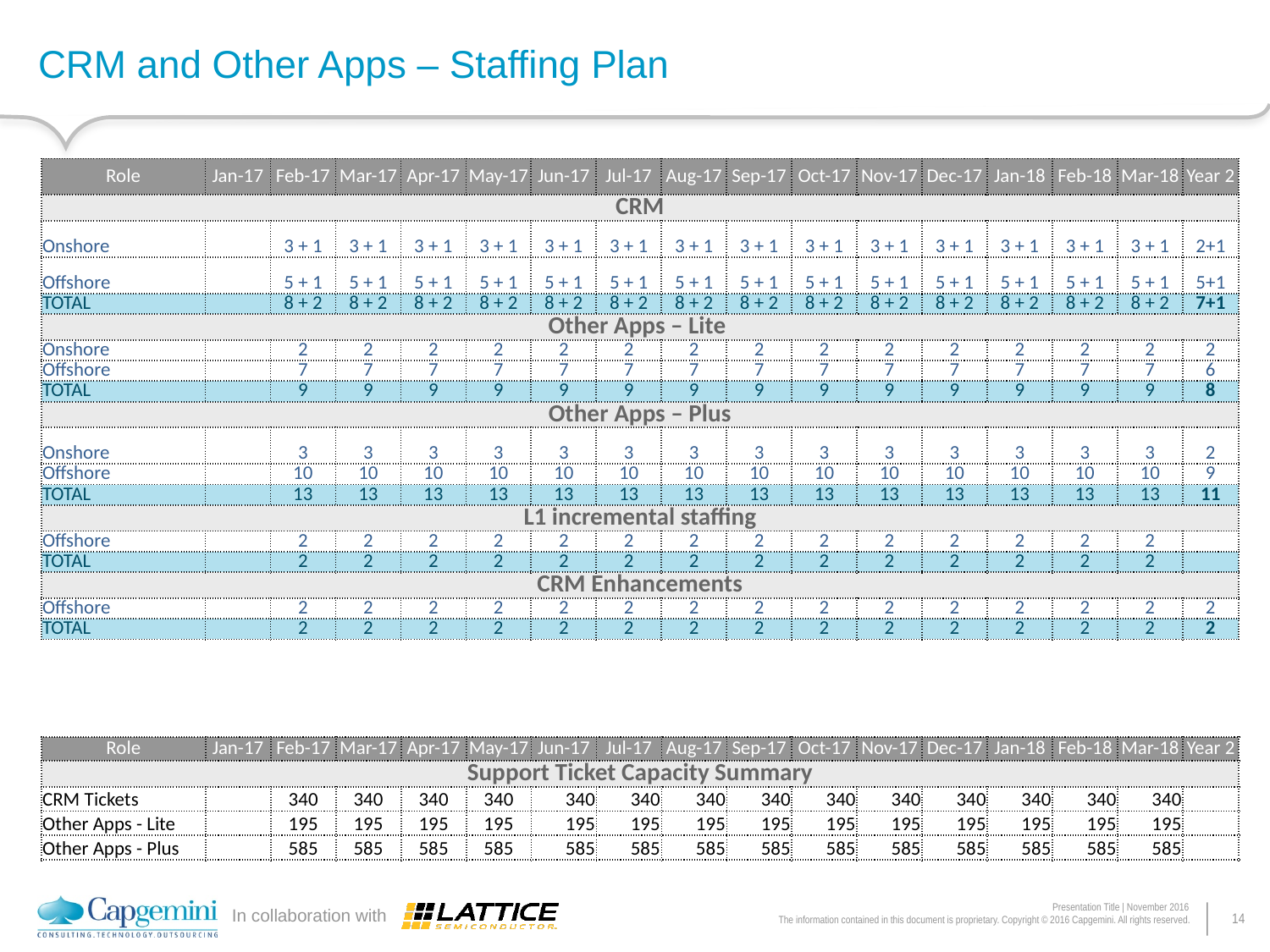

# CRM and Other Apps – Staffing Plan
| Role | Jan-17 | Feb-17 | Mar-17 | Apr-17 | May-17 | Jun-17 | Jul-17 | Aug-17 | Sep-17 | Oct-17 | Nov-17 | Dec-17 | Jan-18 | Feb-18 | Mar-18 | Year 2 |
| --- | --- | --- | --- | --- | --- | --- | --- | --- | --- | --- | --- | --- | --- | --- | --- | --- |
| CRM |  |  |  |  |  |  |  |  |  |  |  |  |  |  |  |  |
| Onshore |  | 3 + 1 | 3 + 1 | 3 + 1 | 3 + 1 | 3 + 1 | 3 + 1 | 3 + 1 | 3 + 1 | 3 + 1 | 3 + 1 | 3 + 1 | 3 + 1 | 3 + 1 | 3 + 1 | 2+1 |
| Offshore |  | 5 + 1 | 5 + 1 | 5 + 1 | 5 + 1 | 5 + 1 | 5 + 1 | 5 + 1 | 5 + 1 | 5 + 1 | 5 + 1 | 5 + 1 | 5 + 1 | 5 + 1 | 5 + 1 | 5+1 |
| TOTAL |  | 8 + 2 | 8 + 2 | 8 + 2 | 8 + 2 | 8 + 2 | 8 + 2 | 8 + 2 | 8 + 2 | 8 + 2 | 8 + 2 | 8 + 2 | 8 + 2 | 8 + 2 | 8 + 2 | 7+1 |
| Other Apps – Lite |  |  |  |  |  |  |  |  |  |  |  |  |  |  |  |  |
| Onshore |  | 2 | 2 | 2 | 2 | 2 | 2 | 2 | 2 | 2 | 2 | 2 | 2 | 2 | 2 | 2 |
| Offshore |  | 7 | 7 | 7 | 7 | 7 | 7 | 7 | 7 | 7 | 7 | 7 | 7 | 7 | 7 | 6 |
| TOTAL |  | 9 | 9 | 9 | 9 | 9 | 9 | 9 | 9 | 9 | 9 | 9 | 9 | 9 | 9 | 8 |
| Other Apps – Plus |  |  |  |  |  |  |  |  |  |  |  |  |  |  |  |  |
| Onshore |  | 3 | 3 | 3 | 3 | 3 | 3 | 3 | 3 | 3 | 3 | 3 | 3 | 3 | 3 | 2 |
| Offshore |  | 10 | 10 | 10 | 10 | 10 | 10 | 10 | 10 | 10 | 10 | 10 | 10 | 10 | 10 | 9 |
| TOTAL |  | 13 | 13 | 13 | 13 | 13 | 13 | 13 | 13 | 13 | 13 | 13 | 13 | 13 | 13 | 11 |
| L1 incremental staffing |  |  |  |  |  |  |  |  |  |  |  |  |  |  |  |  |
| Offshore |  | 2 | 2 | 2 | 2 | 2 | 2 | 2 | 2 | 2 | 2 | 2 | 2 | 2 | 2 |  |
| TOTAL |  | 2 | 2 | 2 | 2 | 2 | 2 | 2 | 2 | 2 | 2 | 2 | 2 | 2 | 2 |  |
| CRM Enhancements |  |  |  |  |  |  |  |  |  |  |  |  |  |  |  |  |
| Offshore |  | 2 | 2 | 2 | 2 | 2 | 2 | 2 | 2 | 2 | 2 | 2 | 2 | 2 | 2 | 2 |
| TOTAL |  | 2 | 2 | 2 | 2 | 2 | 2 | 2 | 2 | 2 | 2 | 2 | 2 | 2 | 2 | 2 |
| Role | Jan-17 | Feb-17 | Mar-17 | Apr-17 | May-17 | Jun-17 | Jul-17 | Aug-17 | Sep-17 | Oct-17 | Nov-17 | Dec-17 | Jan-18 | Feb-18 | Mar-18 | Year 2 |
| --- | --- | --- | --- | --- | --- | --- | --- | --- | --- | --- | --- | --- | --- | --- | --- | --- |
| Support Ticket Capacity Summary |  |  |  |  |  |  |  |  |  |  |  |  |  |  |  |  |
| CRM Tickets |  | 340 | 340 | 340 | 340 | 340 | 340 | 340 | 340 | 340 | 340 | 340 | 340 | 340 | 340 |  |
| Other Apps - Lite |  | 195 | 195 | 195 | 195 | 195 | 195 | 195 | 195 | 195 | 195 | 195 | 195 | 195 | 195 |  |
| Other Apps - Plus |  | 585 | 585 | 585 | 585 | 585 | 585 | 585 | 585 | 585 | 585 | 585 | 585 | 585 | 585 |  |